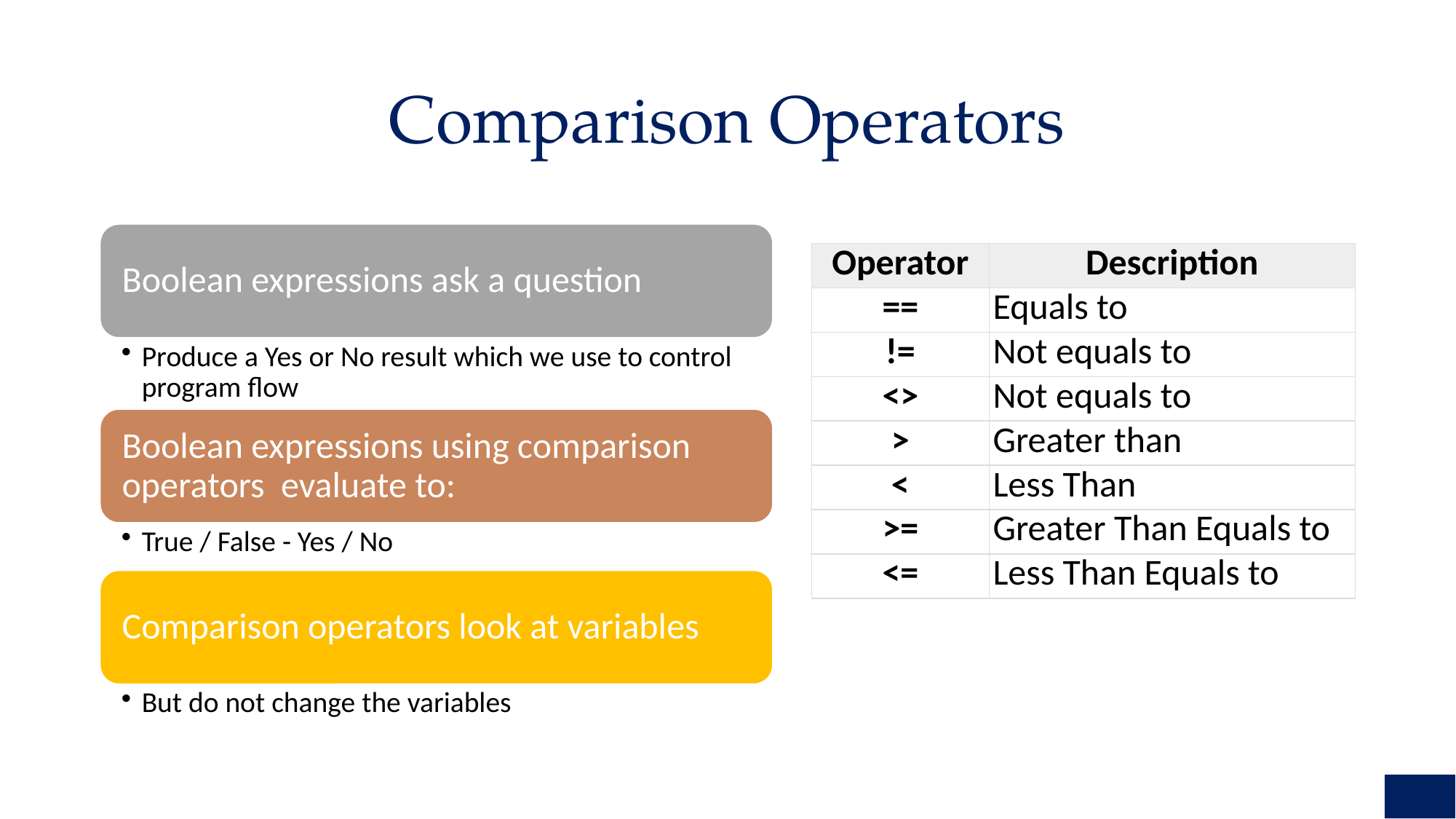

# Comparison Operators
Boolean expressions ask a question
Produce a Yes or No result which we use to control program flow
Boolean expressions using comparison operators  evaluate to:
True / False - Yes / No
Comparison operators look at variables
But do not change the variables
| Operator | Description |
| --- | --- |
| == | Equals to |
| != | Not equals to |
| <> | Not equals to |
| > | Greater than |
| < | Less Than |
| >= | Greater Than Equals to |
| <= | Less Than Equals to |
24